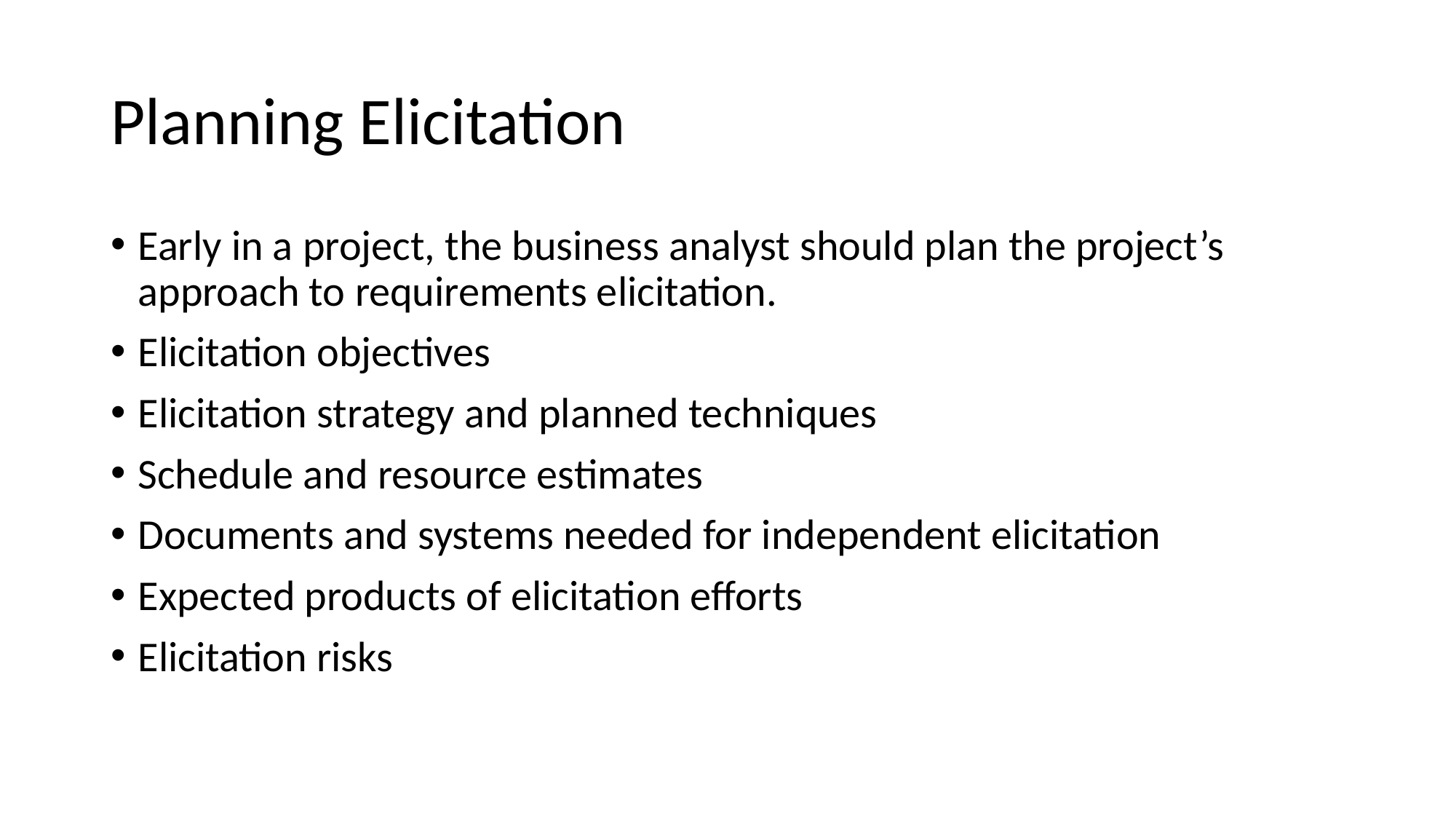

Planning Elicitation
Early in a project, the business analyst should plan the project’s approach to requirements elicitation.
Elicitation objectives
Elicitation strategy and planned techniques
Schedule and resource estimates
Documents and systems needed for independent elicitation
Expected products of elicitation efforts
Elicitation risks